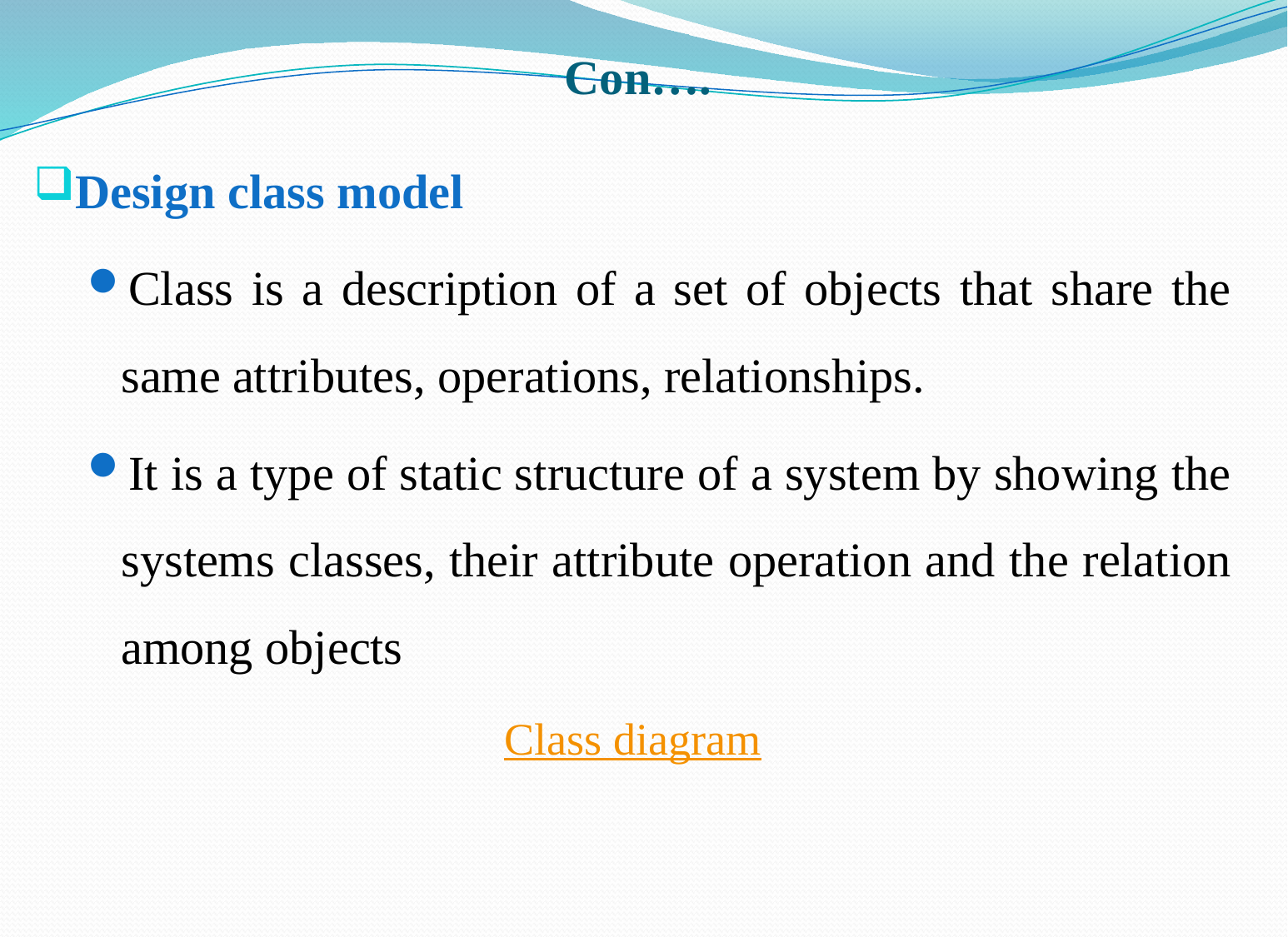

# Con….
Design class model
Class is a description of a set of objects that share the same attributes, operations, relationships.
It is a type of static structure of a system by showing the systems classes, their attribute operation and the relation among objects
Class diagram